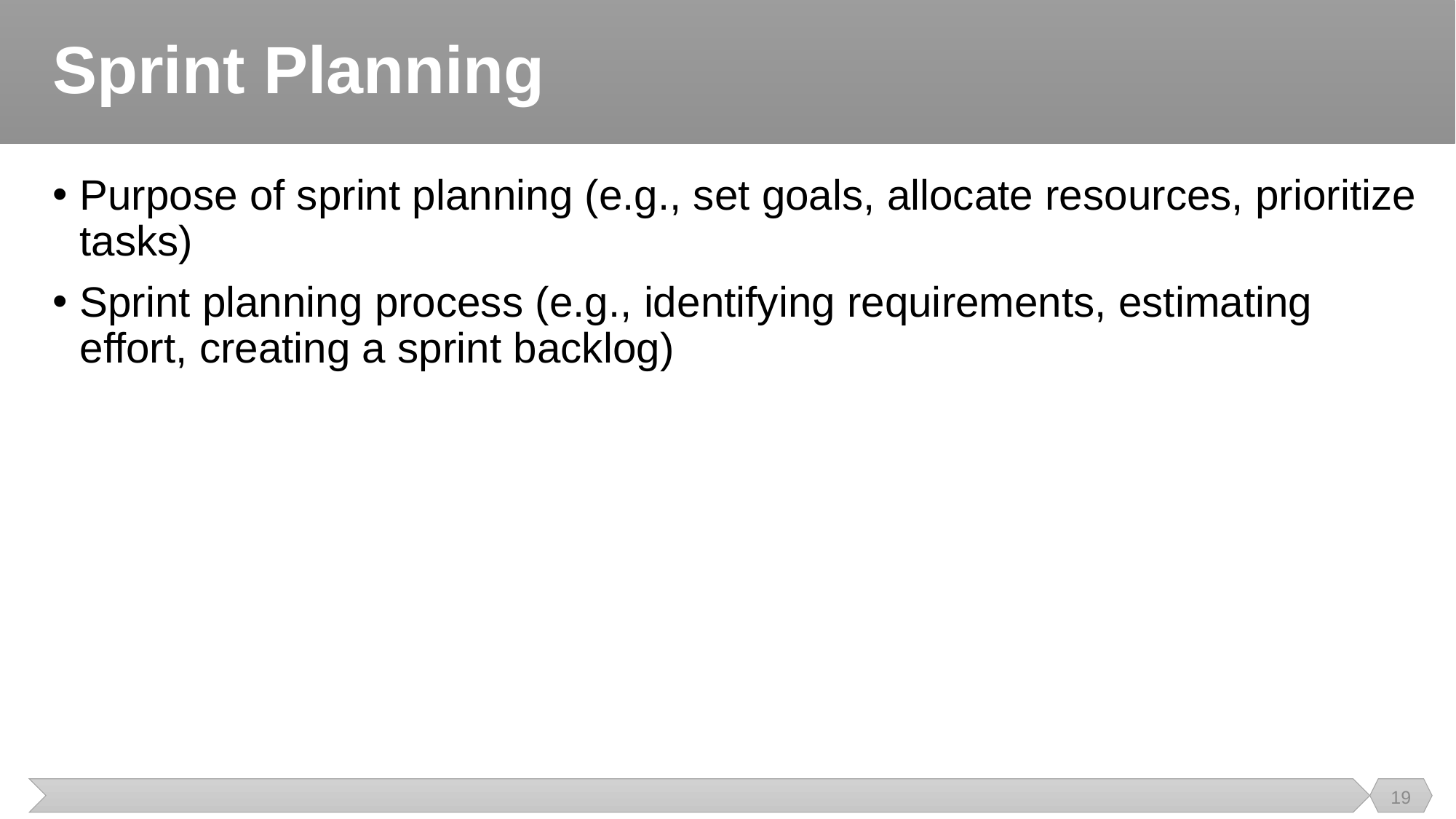

# Sprint Planning
Purpose of sprint planning (e.g., set goals, allocate resources, prioritize tasks)
Sprint planning process (e.g., identifying requirements, estimating effort, creating a sprint backlog)
19